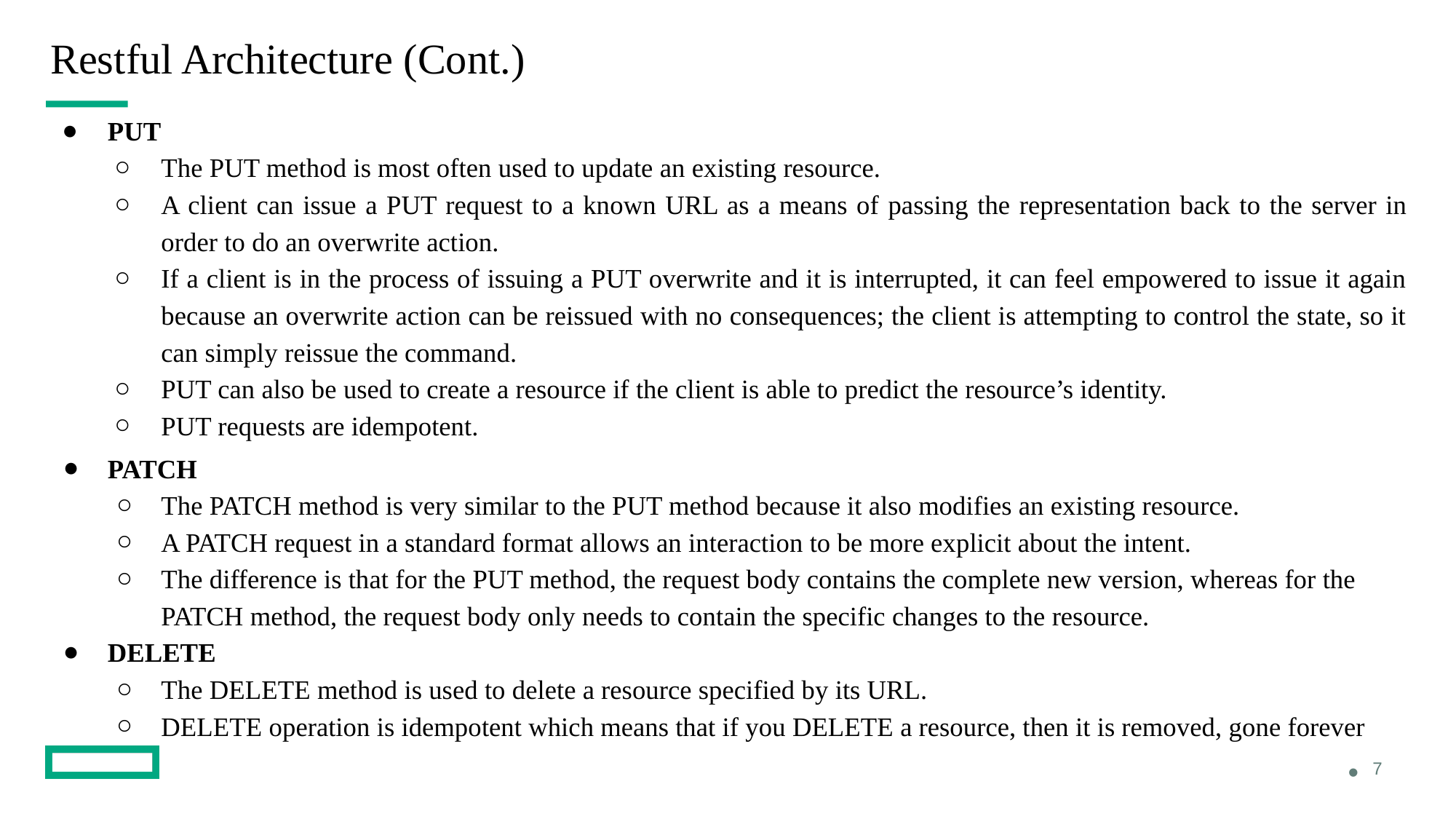

# Restful Architecture (Cont.)
PUT
The PUT method is most often used to update an existing resource.
A client can issue a PUT request to a known URL as a means of passing the representation back to the server in order to do an overwrite action.
If a client is in the process of issuing a PUT overwrite and it is interrupted, it can feel empowered to issue it again because an overwrite action can be reissued with no consequences; the client is attempting to control the state, so it can simply reissue the command.
PUT can also be used to create a resource if the client is able to predict the resource’s identity.
PUT requests are idempotent.
PATCH
The PATCH method is very similar to the PUT method because it also modifies an existing resource.
A PATCH request in a standard format allows an interaction to be more explicit about the intent.
The difference is that for the PUT method, the request body contains the complete new version, whereas for the PATCH method, the request body only needs to contain the specific changes to the resource.
DELETE
The DELETE method is used to delete a resource specified by its URL.
DELETE operation is idempotent which means that if you DELETE a resource, then it is removed, gone forever

7